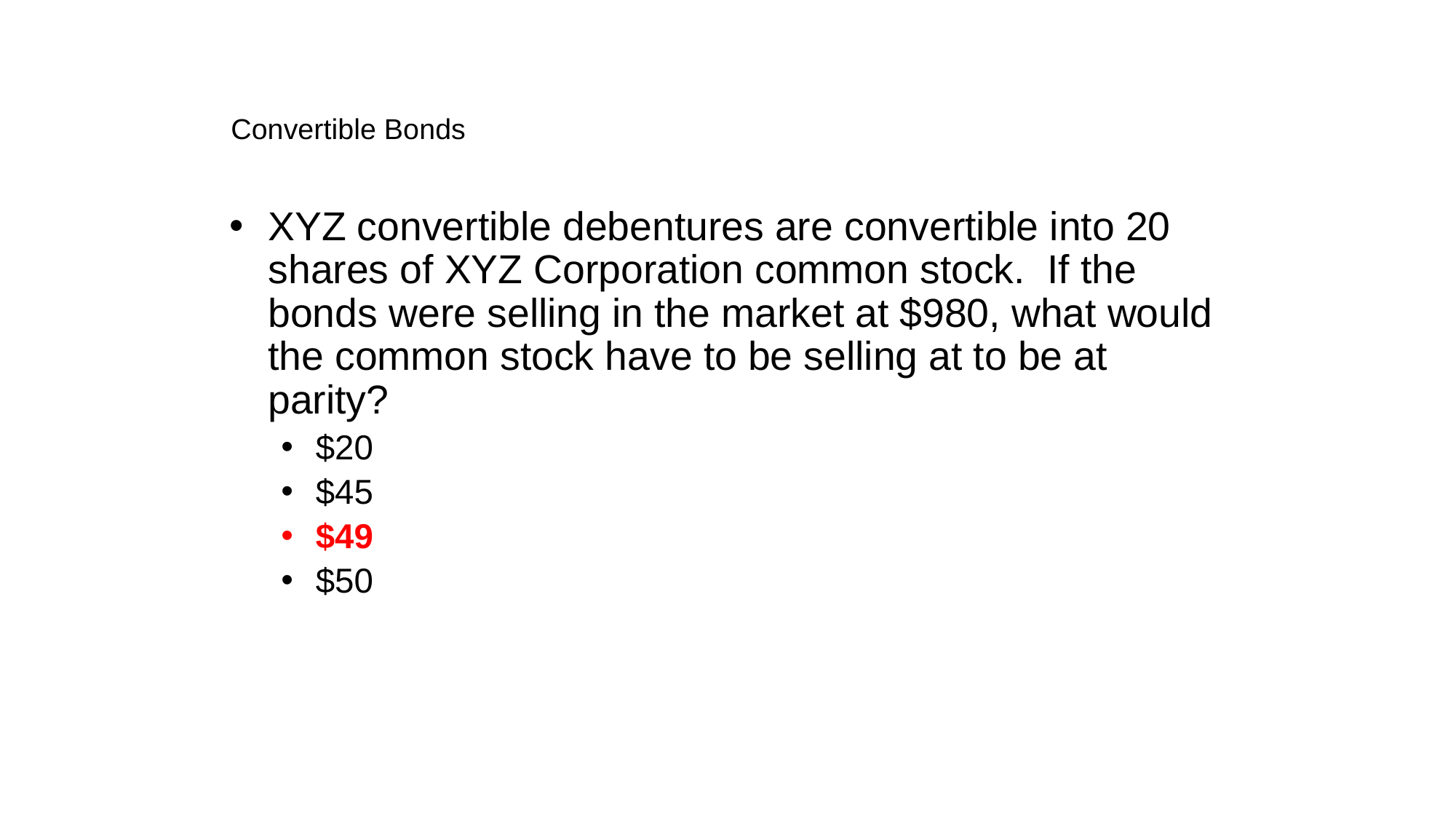

# Convertible Bonds

XYZ convertible debentures are convertible into 20 shares of XYZ Corporation common stock.  If the bonds were selling in the market at $980, what would the common stock have to be selling at to be at parity?
$20
$45
$49
$50